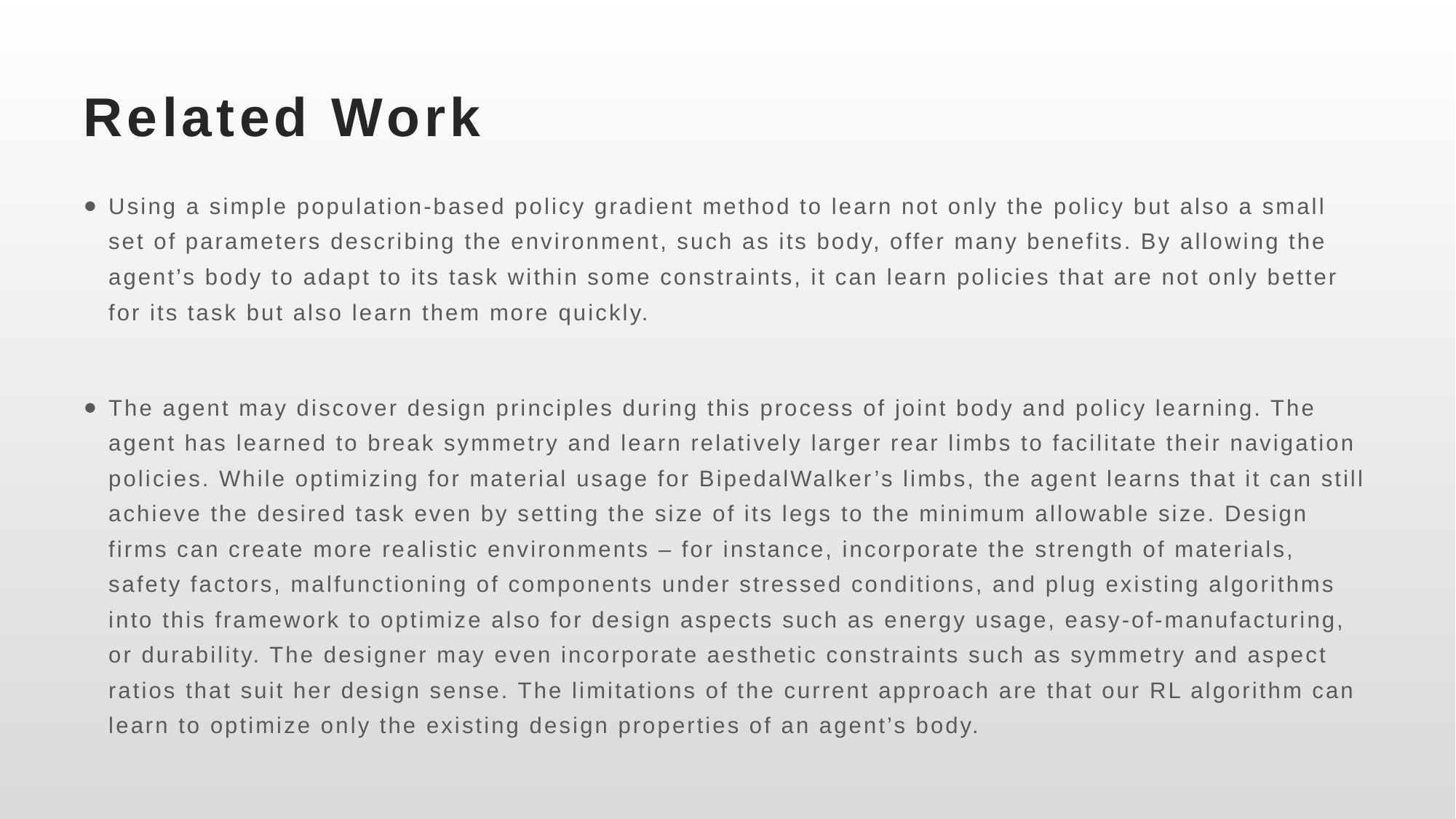

# Related Work
Using a simple population-based policy gradient method to learn not only the policy but also a small set of parameters describing the environment, such as its body, offer many benefits. By allowing the agent’s body to adapt to its task within some constraints, it can learn policies that are not only better for its task but also learn them more quickly.

The agent may discover design principles during this process of joint body and policy learning. The agent has learned to break symmetry and learn relatively larger rear limbs to facilitate their navigation policies. While optimizing for material usage for BipedalWalker’s limbs, the agent learns that it can still achieve the desired task even by setting the size of its legs to the minimum allowable size. Design firms can create more realistic environments – for instance, incorporate the strength of materials, safety factors, malfunctioning of components under stressed conditions, and plug existing algorithms into this framework to optimize also for design aspects such as energy usage, easy-of-manufacturing, or durability. The designer may even incorporate aesthetic constraints such as symmetry and aspect ratios that suit her design sense. The limitations of the current approach are that our RL algorithm can learn to optimize only the existing design properties of an agent’s body.